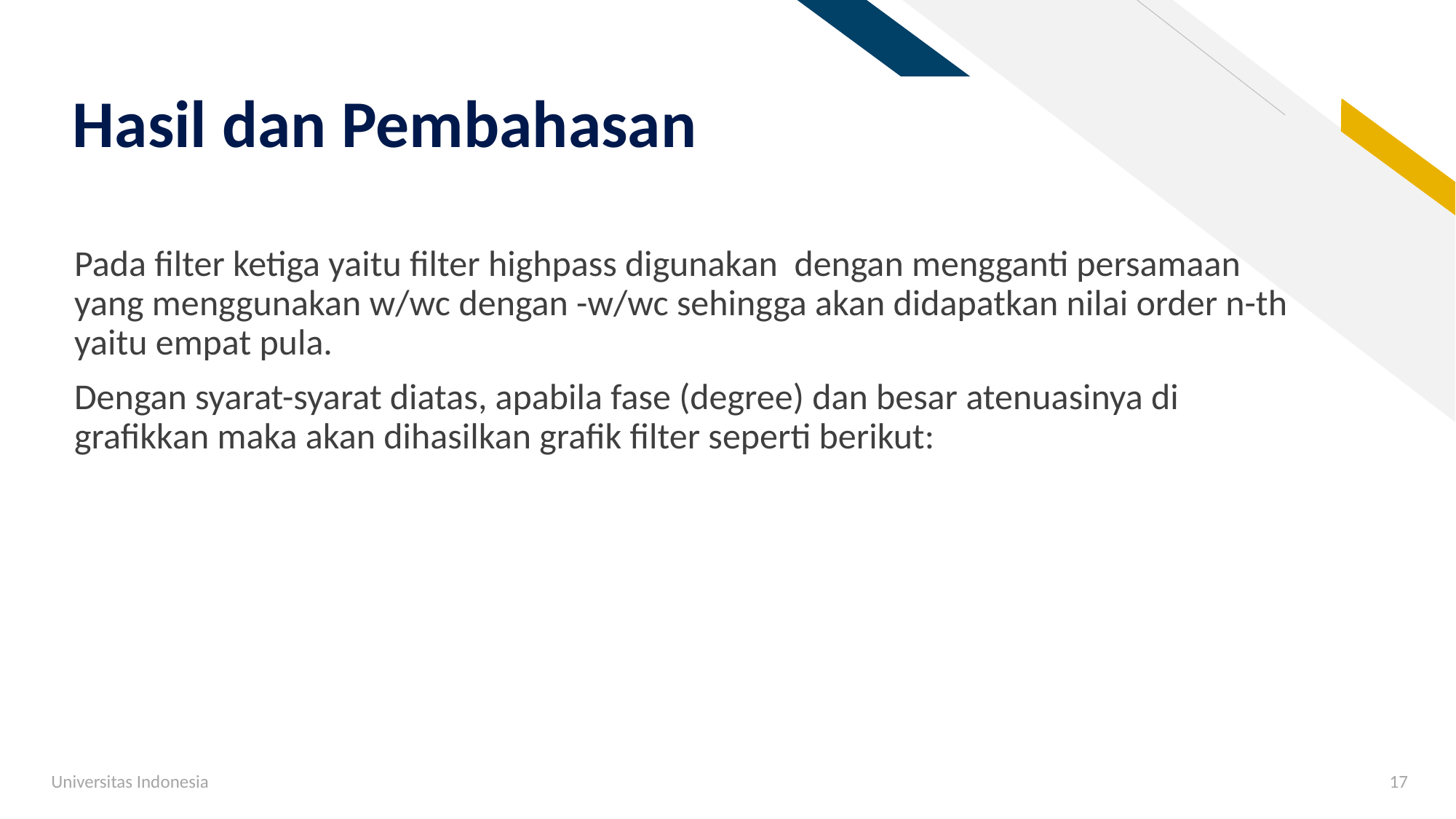

# Hasil dan Pembahasan

Pada filter ketiga yaitu filter highpass digunakan  dengan mengganti persamaan yang menggunakan w/wc dengan -w/wc sehingga akan didapatkan nilai order n-th yaitu empat pula.
Dengan syarat-syarat diatas, apabila fase (degree) dan besar atenuasinya di grafikkan maka akan dihasilkan grafik filter seperti berikut:

Universitas Indonesia
17